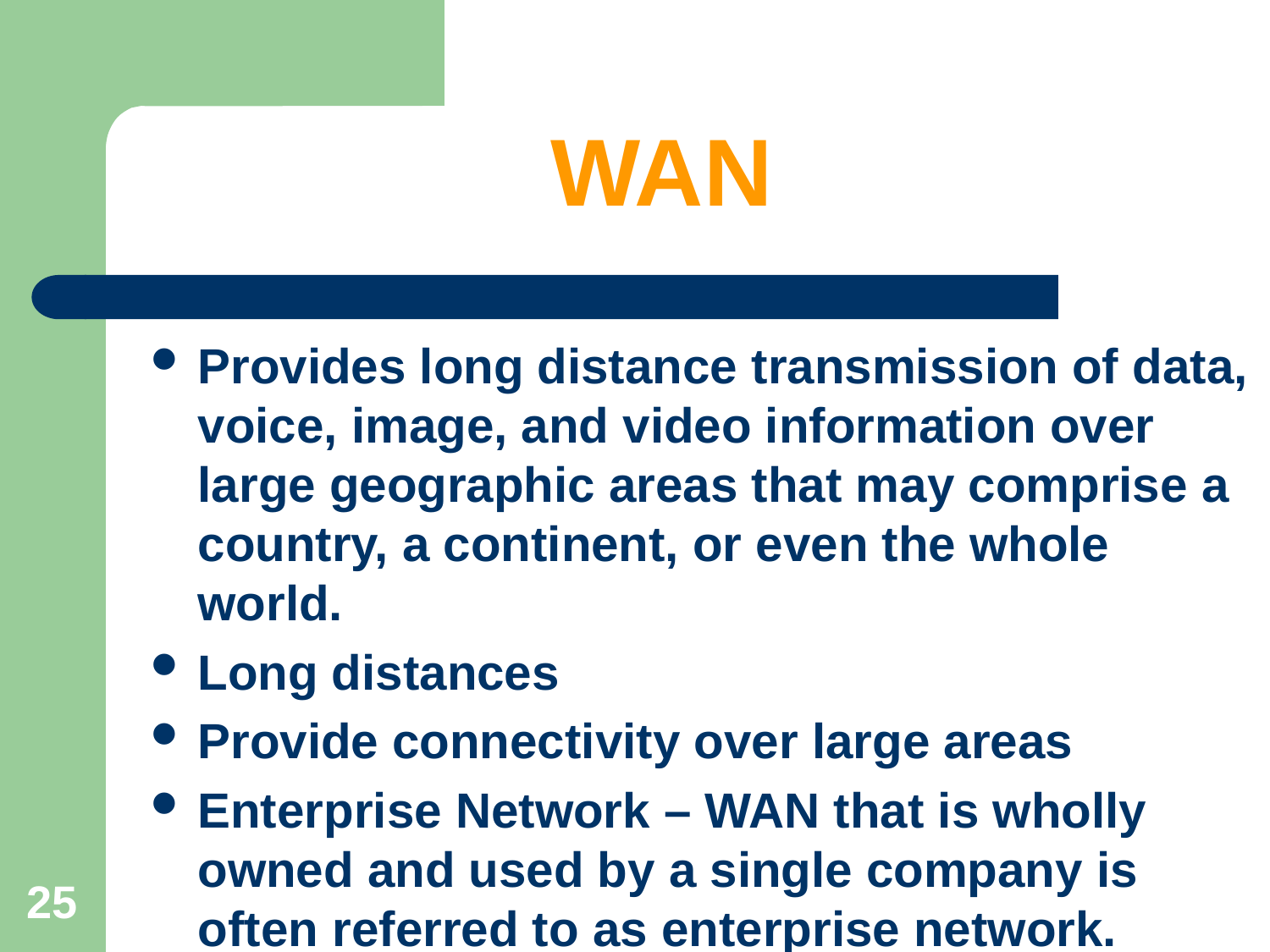

# WAN
Provides long distance transmission of data, voice, image, and video information over large geographic areas that may comprise a country, a continent, or even the whole world.
Long distances
Provide connectivity over large areas
Enterprise Network – WAN that is wholly owned and used by a single company is often referred to as enterprise network.

25